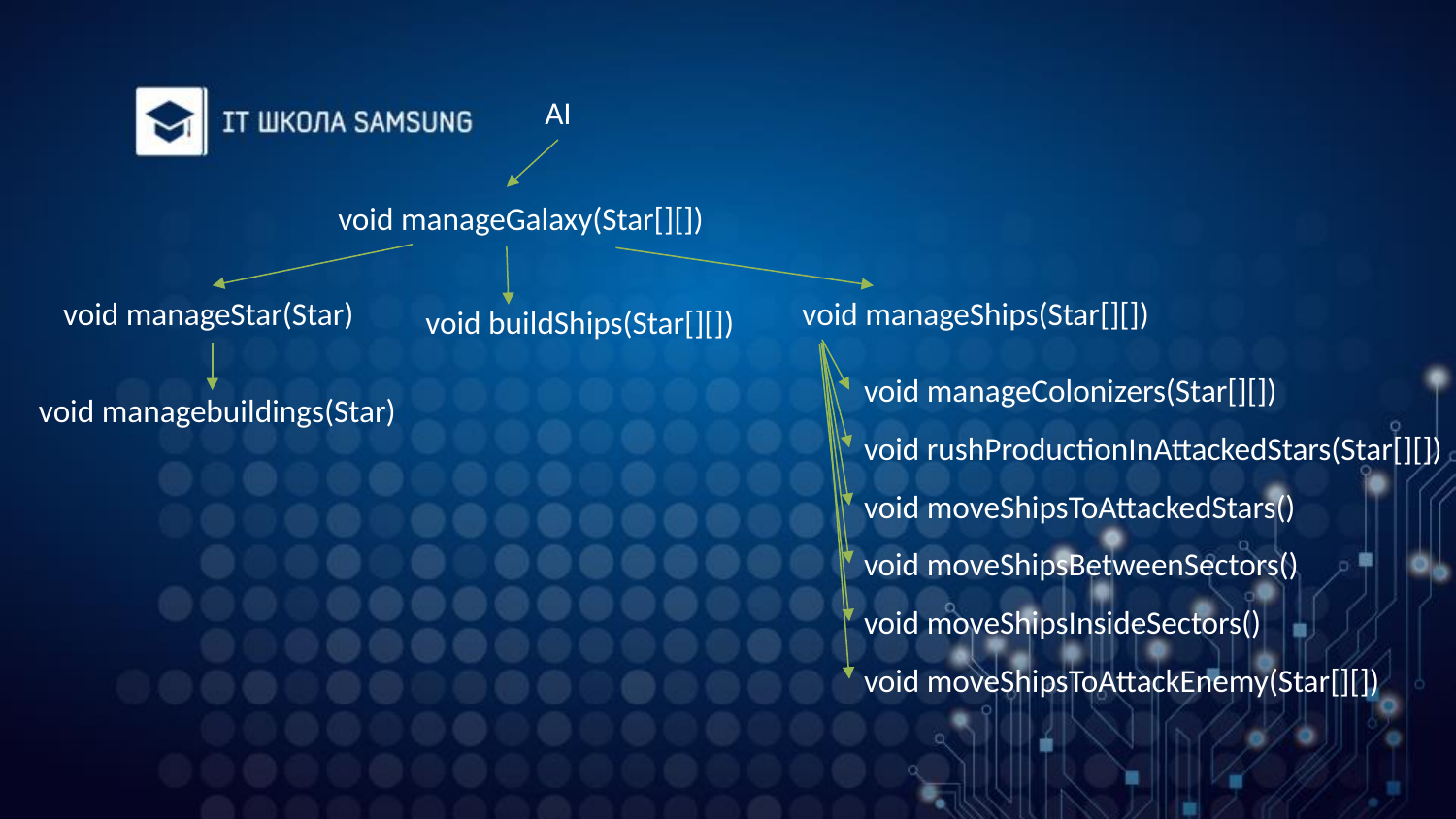

AI
void manageGalaxy(Star[][])
void manageStar(Star)
void manageShips(Star[][])
void buildShips(Star[][])
void manageColonizers(Star[][])
void managebuildings(Star)
void rushProductionInAttackedStars(Star[][])
void moveShipsToAttackedStars()
void moveShipsBetweenSectors()
void moveShipsInsideSectors()
void moveShipsToAttackEnemy(Star[][])